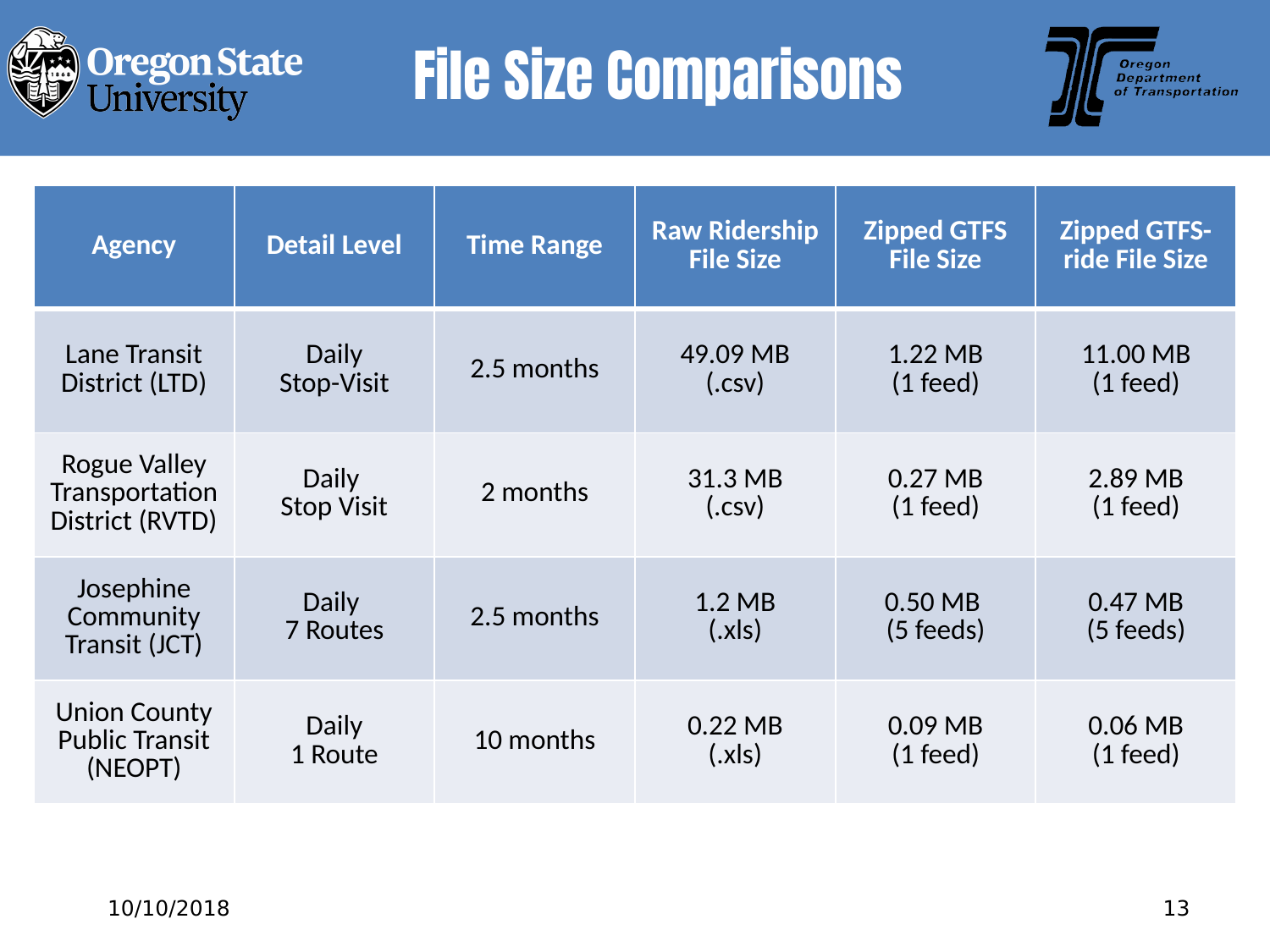

# File Size Comparisons
| Agency | Detail Level | Time Range | Raw Ridership File Size | Zipped GTFS File Size | Zipped GTFS-ride File Size |
| --- | --- | --- | --- | --- | --- |
| Lane Transit District (LTD) | Daily Stop-Visit | 2.5 months | 49.09 MB (.csv) | 1.22 MB (1 feed) | 11.00 MB (1 feed) |
| Rogue Valley Transportation District (RVTD) | Daily Stop Visit | 2 months | 31.3 MB (.csv) | 0.27 MB (1 feed) | 2.89 MB (1 feed) |
| Josephine Community Transit (JCT) | Daily 7 Routes | 2.5 months | 1.2 MB (.xls) | 0.50 MB (5 feeds) | 0.47 MB (5 feeds) |
| Union County Public Transit (NEOPT) | Daily 1 Route | 10 months | 0.22 MB (.xls) | 0.09 MB (1 feed) | 0.06 MB (1 feed) |
10/10/2018
13